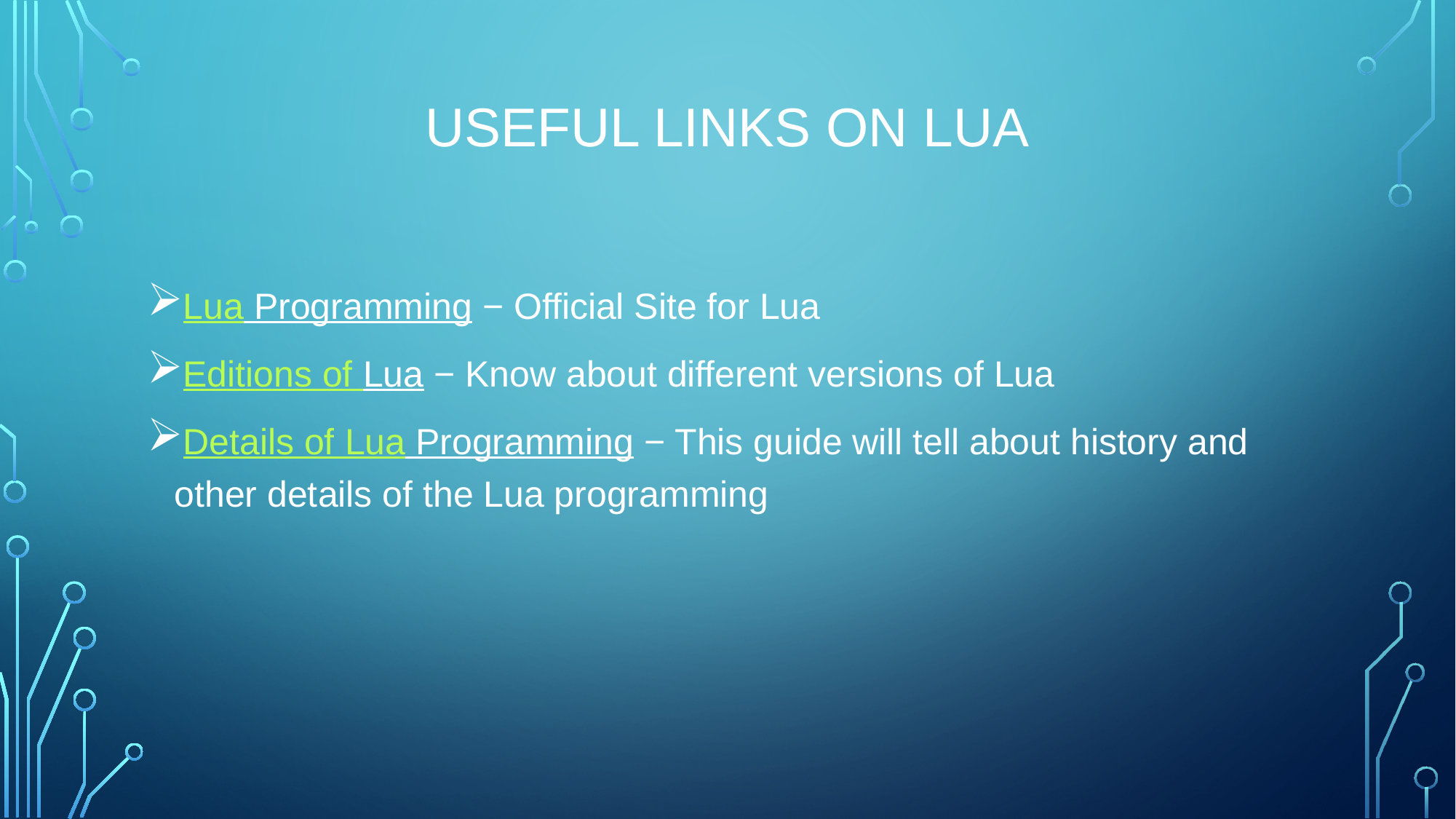

# Useful Links on Lua
Lua Programming − Official Site for Lua
Editions of Lua − Know about different versions of Lua
Details of Lua Programming − This guide will tell about history and other details of the Lua programming